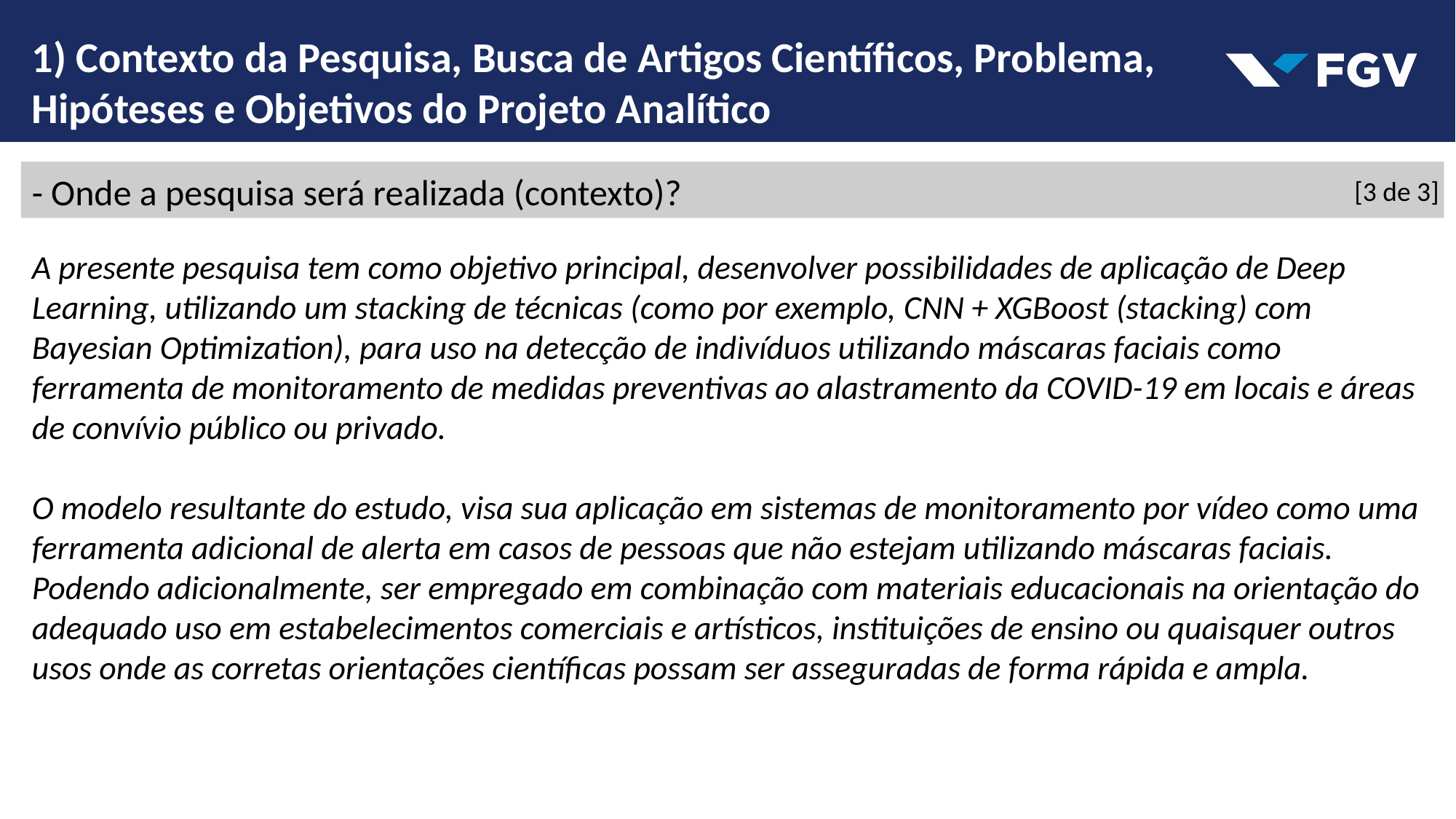

1) Contexto da Pesquisa, Busca de Artigos Científicos, Problema, Hipóteses e Objetivos do Projeto Analítico
[3 de 3]
- Onde a pesquisa será realizada (contexto)?
A presente pesquisa tem como objetivo principal, desenvolver possibilidades de aplicação de Deep Learning, utilizando um stacking de técnicas (como por exemplo, CNN + XGBoost (stacking) com Bayesian Optimization), para uso na detecção de indivíduos utilizando máscaras faciais como ferramenta de monitoramento de medidas preventivas ao alastramento da COVID-19 em locais e áreas de convívio público ou privado.

O modelo resultante do estudo, visa sua aplicação em sistemas de monitoramento por vídeo como uma ferramenta adicional de alerta em casos de pessoas que não estejam utilizando máscaras faciais. Podendo adicionalmente, ser empregado em combinação com materiais educacionais na orientação do adequado uso em estabelecimentos comerciais e artísticos, instituições de ensino ou quaisquer outros usos onde as corretas orientações científicas possam ser asseguradas de forma rápida e ampla.